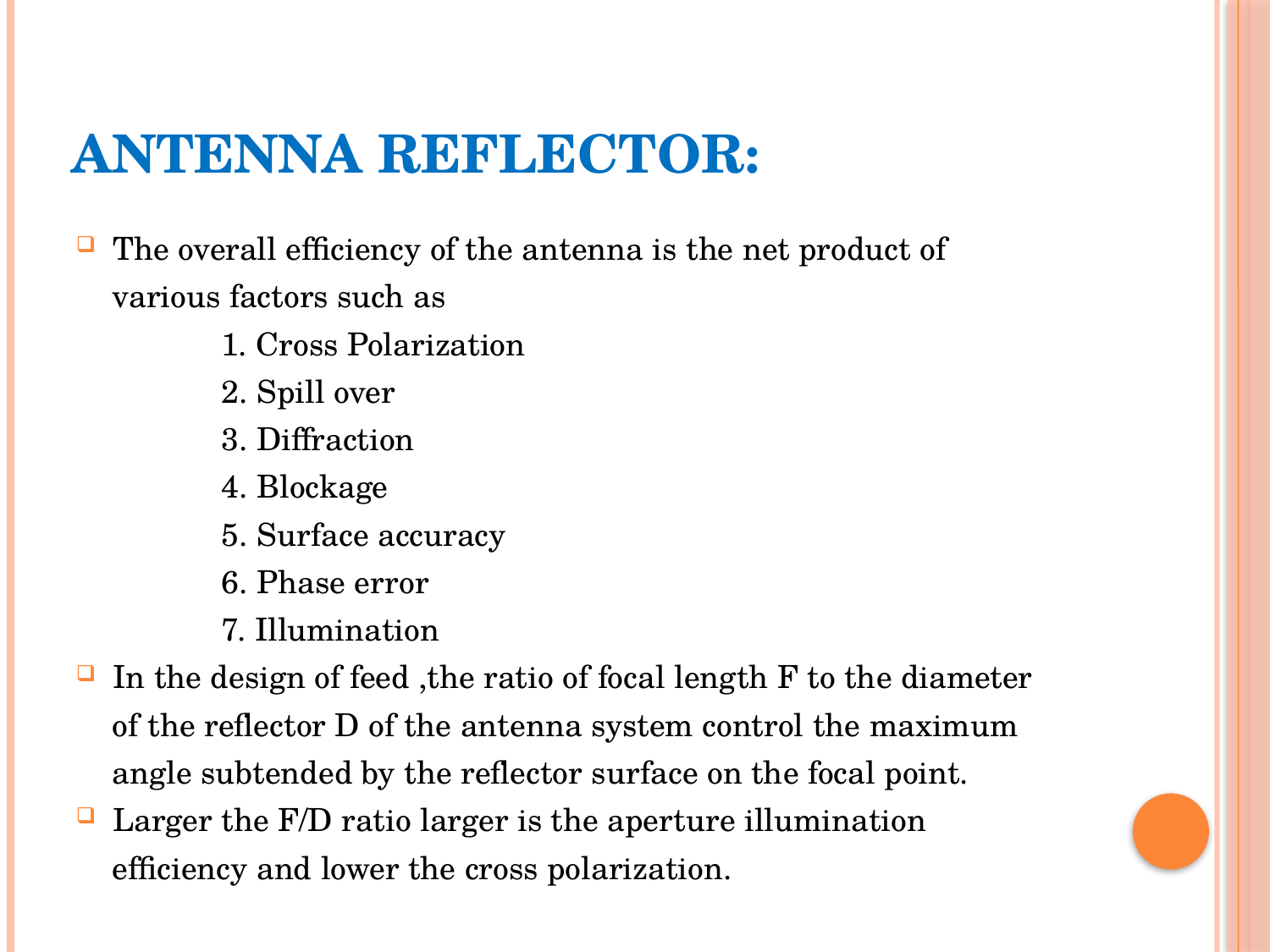

# ANTENNA REFLECTOR:
The overall efficiency of the antenna is the net product of
various factors such as
1. Cross Polarization
2. Spill over
3. Diffraction
4. Blockage
5. Surface accuracy
6. Phase error
7. Illumination
In the design of feed ,the ratio of focal length F to the diameter
of the reflector D of the antenna system control the maximum
angle subtended by the reflector surface on the focal point.
Larger the F/D ratio larger is the aperture illumination
efficiency and lower the cross polarization.